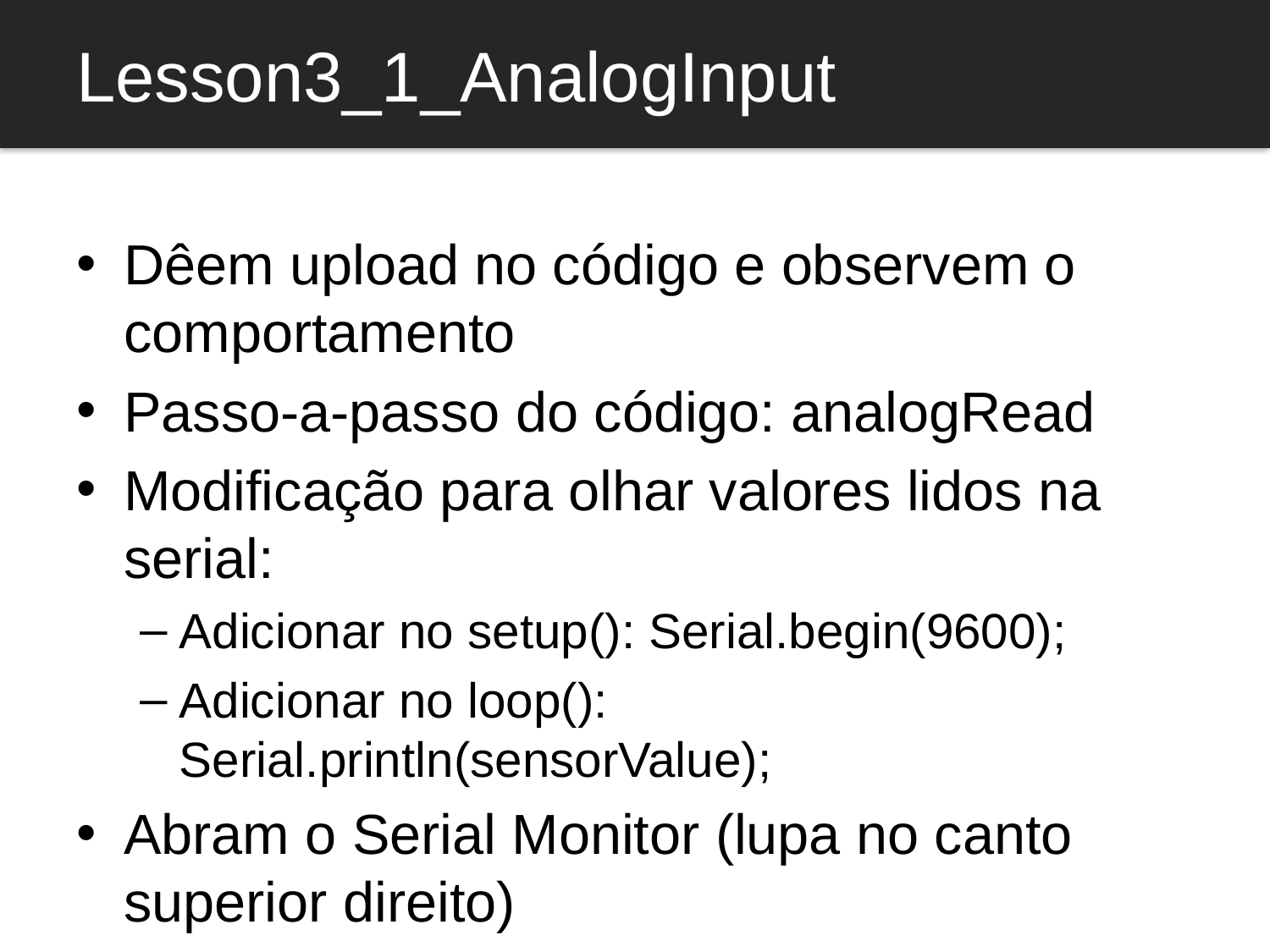

Lesson3_1_AnalogInput
Dêem upload no código e observem o comportamento
Passo-a-passo do código: analogRead
Modificação para olhar valores lidos na serial:
Adicionar no setup(): Serial.begin(9600);
Adicionar no loop(): Serial.println(sensorValue);
Abram o Serial Monitor (lupa no canto superior direito)